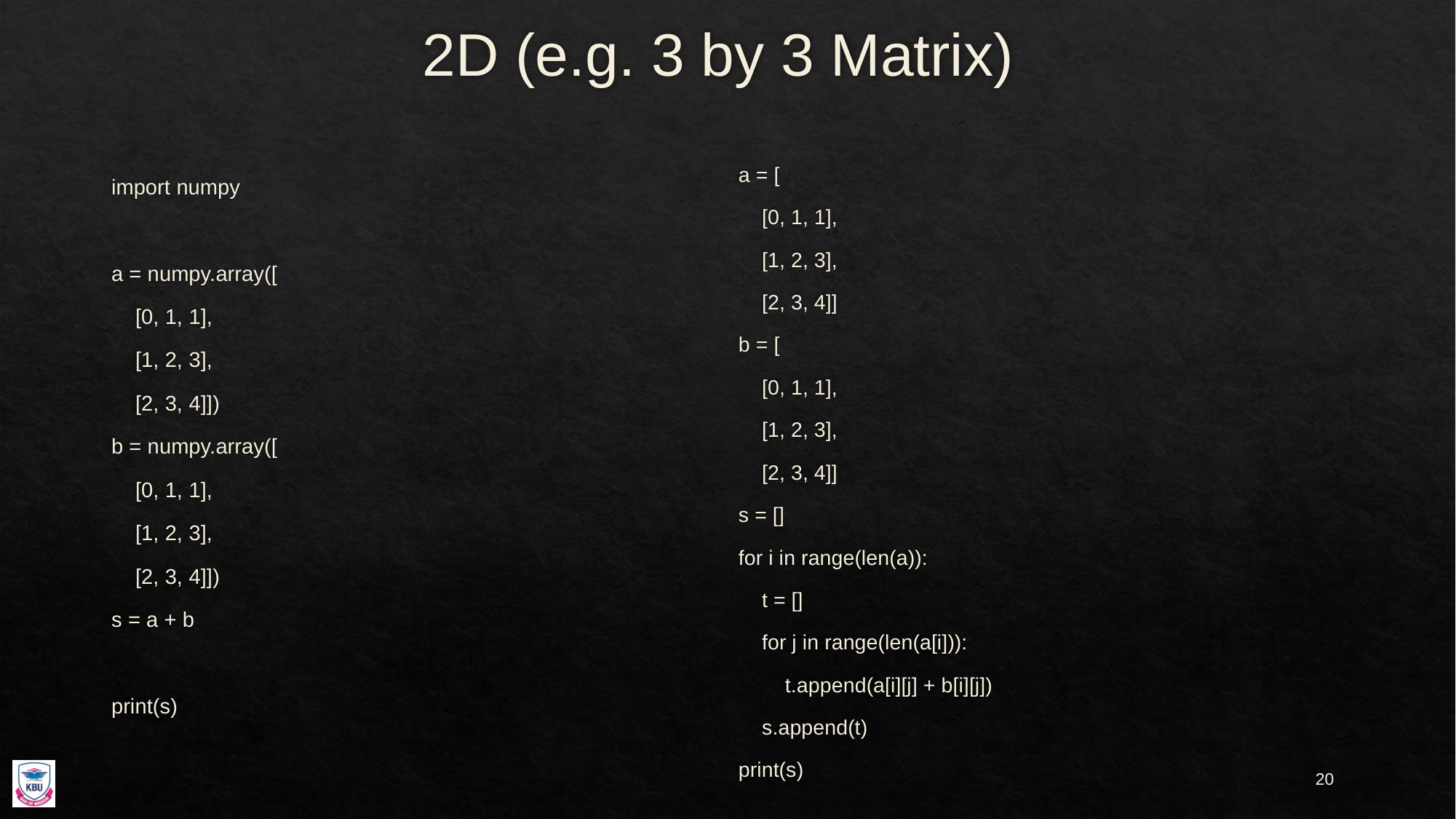

# 2D (e.g. 3 by 3 Matrix)
a = [
    [0, 1, 1],
    [1, 2, 3],
    [2, 3, 4]]
b = [
    [0, 1, 1],
    [1, 2, 3],
    [2, 3, 4]]
s = []
for i in range(len(a)):
    t = []
    for j in range(len(a[i])):
        t.append(a[i][j] + b[i][j])
    s.append(t)
print(s)
import numpy

a = numpy.array([
    [0, 1, 1],
    [1, 2, 3],
    [2, 3, 4]])
b = numpy.array([
    [0, 1, 1],
    [1, 2, 3],
    [2, 3, 4]])
s = a + b

print(s)
20